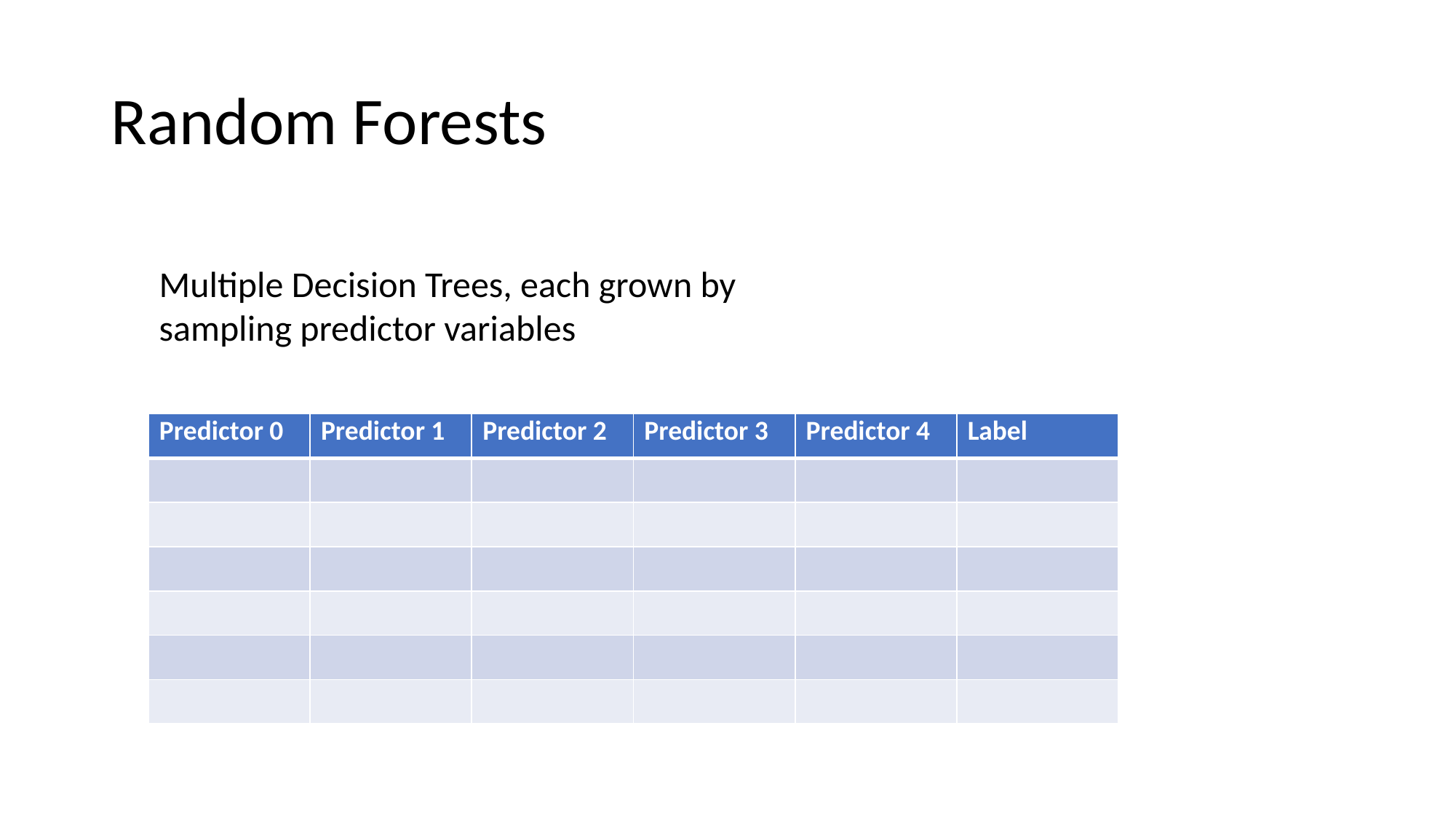

# Random Forests
Multiple Decision Trees, each grown by sampling predictor variables
| Predictor 0 | Predictor 1 | Predictor 2 | Predictor 3 | Predictor 4 | Label |
| --- | --- | --- | --- | --- | --- |
|  |  |  |  |  |  |
|  |  |  |  |  |  |
|  |  |  |  |  |  |
|  |  |  |  |  |  |
|  |  |  |  |  |  |
|  |  |  |  |  |  |